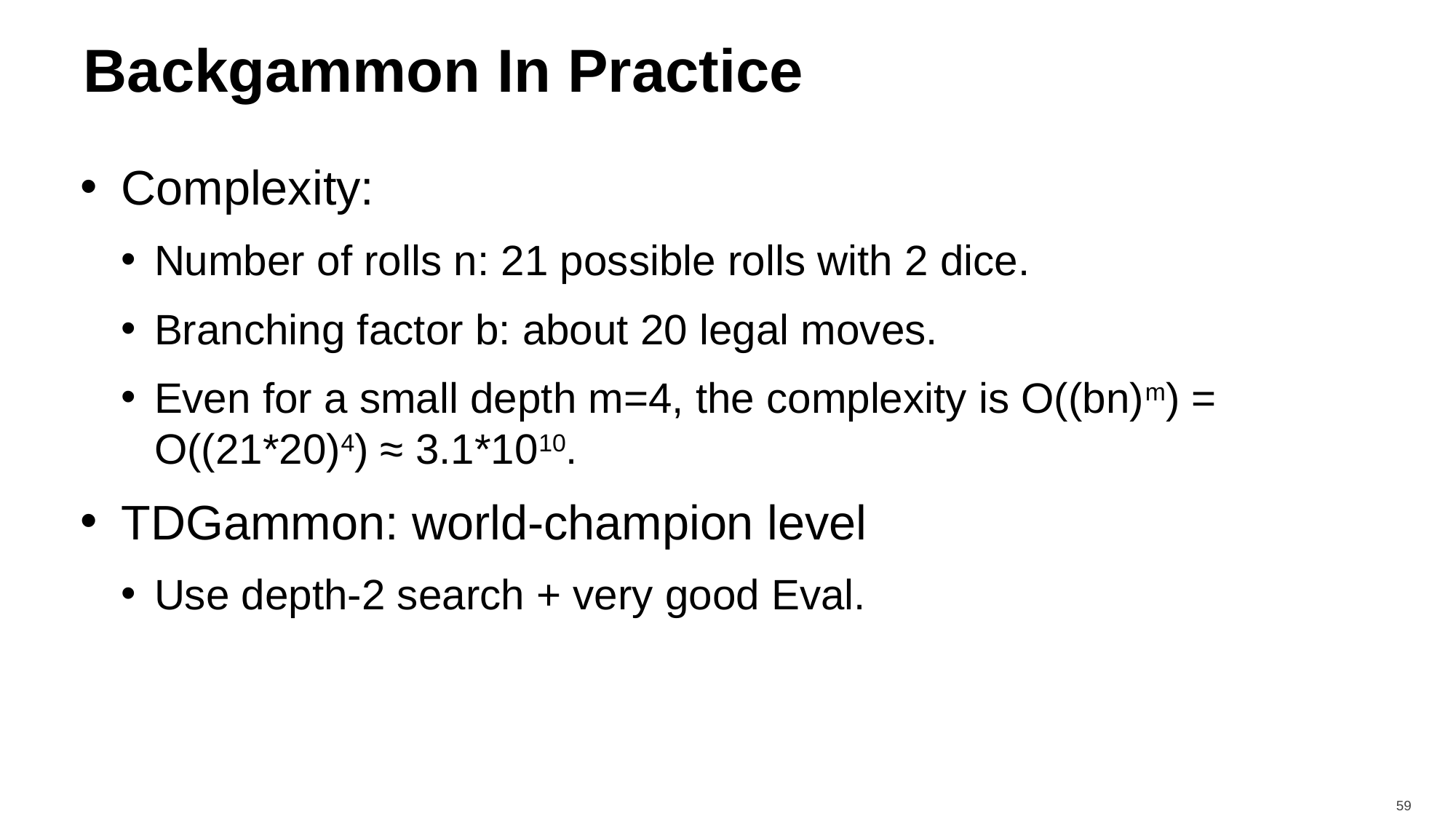

# Backgammon In Practice
Complexity:
Number of rolls n: 21 possible rolls with 2 dice.
Branching factor b: about 20 legal moves.
Even for a small depth m=4, the complexity is O((bn)m) = O((21*20)4) ≈ 3.1*1010.
TDGammon: world-champion level
Use depth-2 search + very good Eval.

59